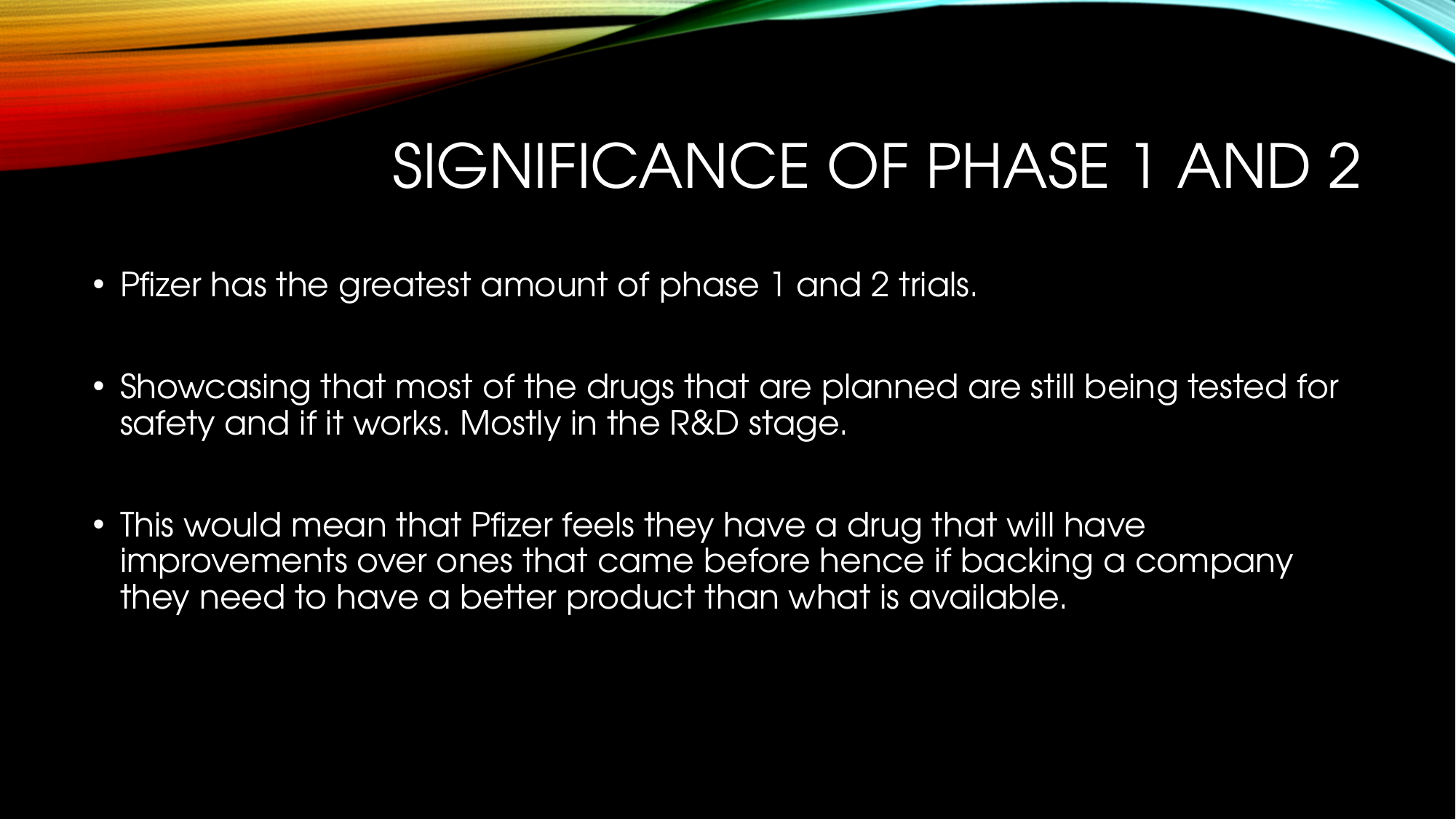

# Significance of phase 1 and 2
Pfizer has the greatest amount of phase 1 and 2 trials.

Showcasing that most of the drugs that are planned are still being tested for safety and if it works. Mostly in the R&D stage.

This would mean that Pfizer feels they have a drug that will have improvements over ones that came before hence if backing a company they need to have a better product than what is available.